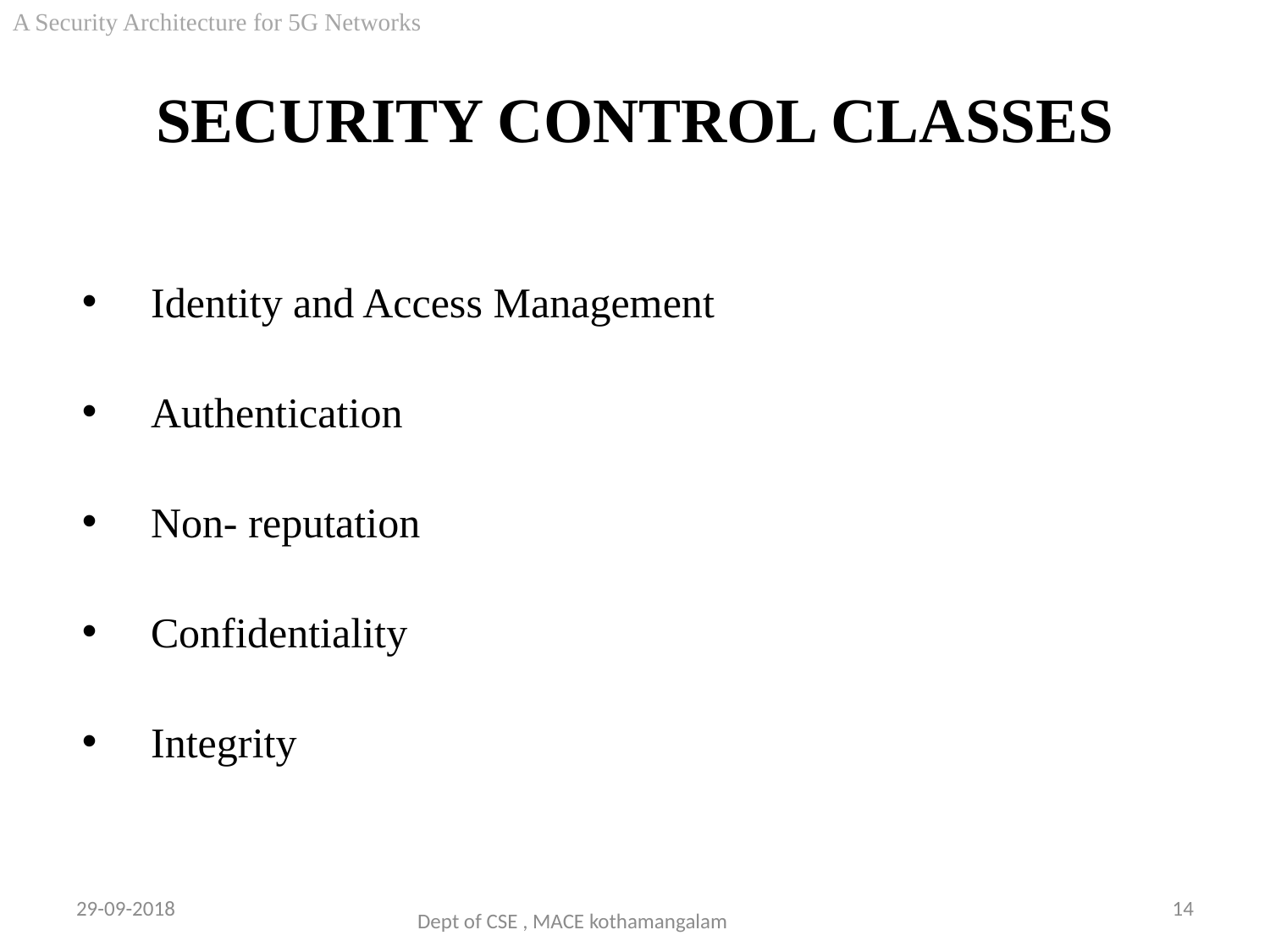

A Security Architecture for 5G Networks
# SECURITY CONTROL CLASSES
  Identity and Access Management
  Authentication
  Non- reputation
  Confidentiality
  Integrity

29-09-2018
14
Dept of CSE , MACE kothamangalam